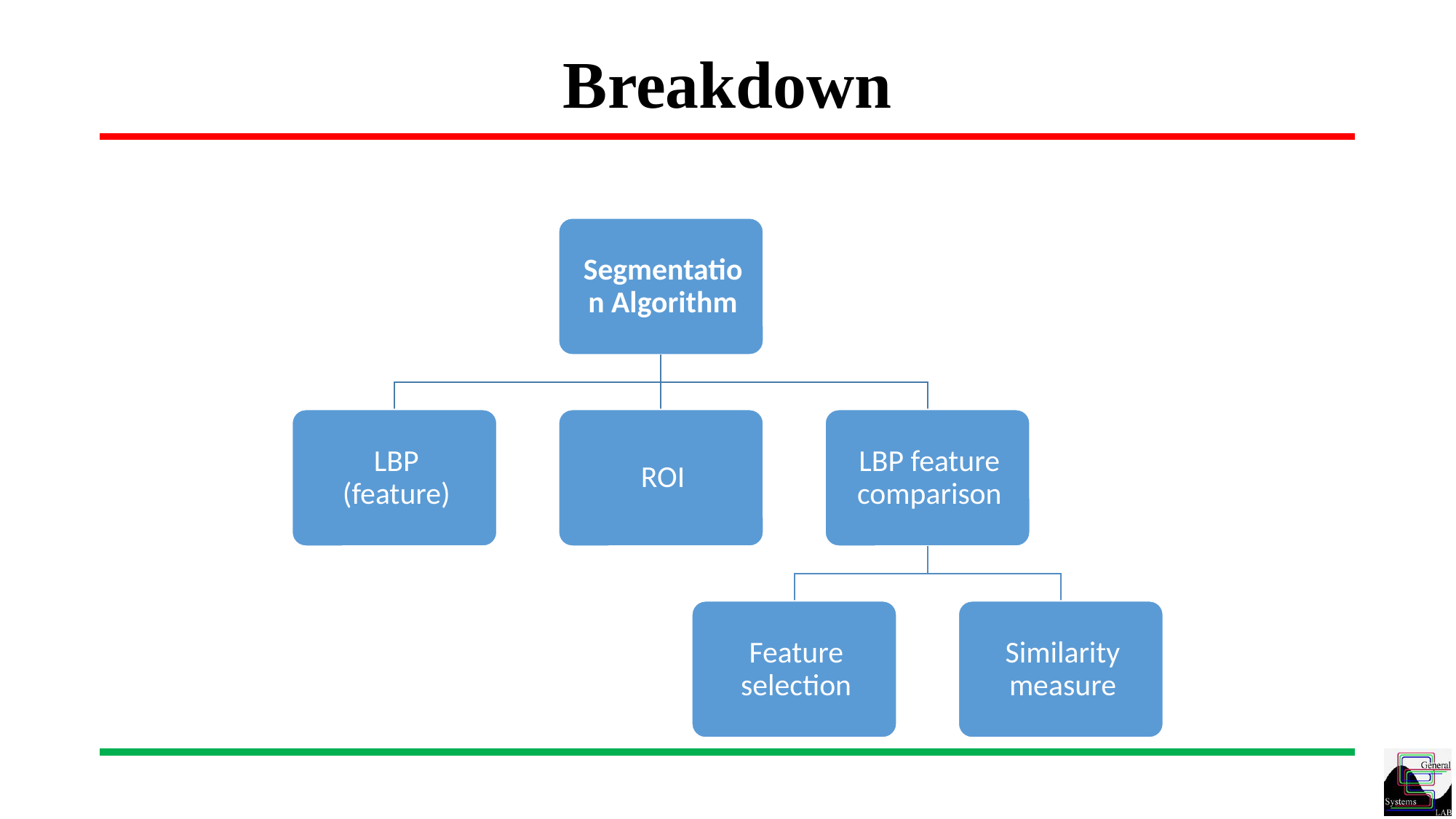

# Breakdown

Segmentation Algorithm
LBP
(feature)
ROI
LBP feature
comparison
Feature
selection
Similarity
measure